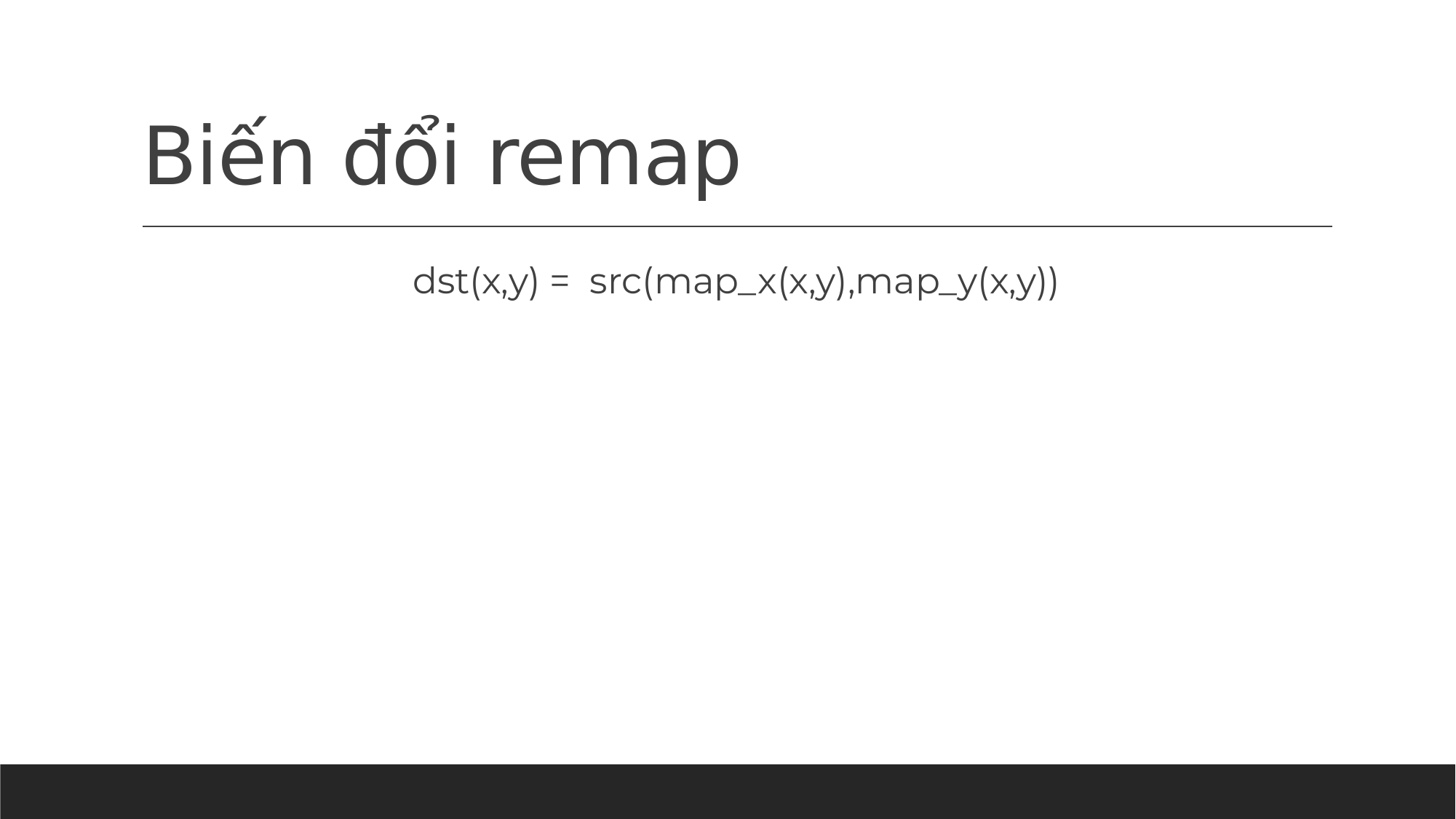

# Biến đổi remap
dst(x,y) =  src(map_x(x,y),map_y(x,y))